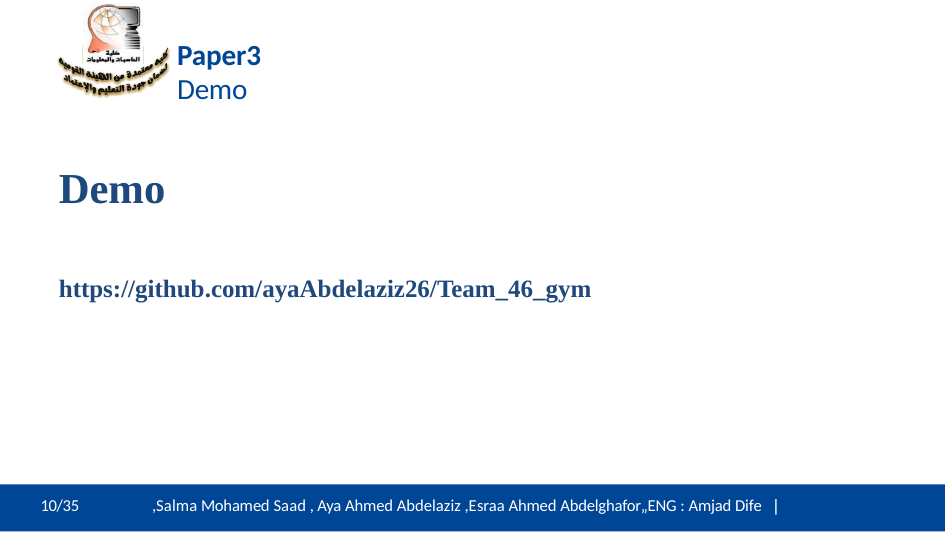

# Paper3 Demo
Demo

https://github.com/ayaAbdelaziz26/Team_46_gym
16/3ź

10/35
,Salma Mohamed Saad , Aya Ahmed Abdelaziz ,Esraa Ahmed Abdelghafor„ENG : Amjad Dife |